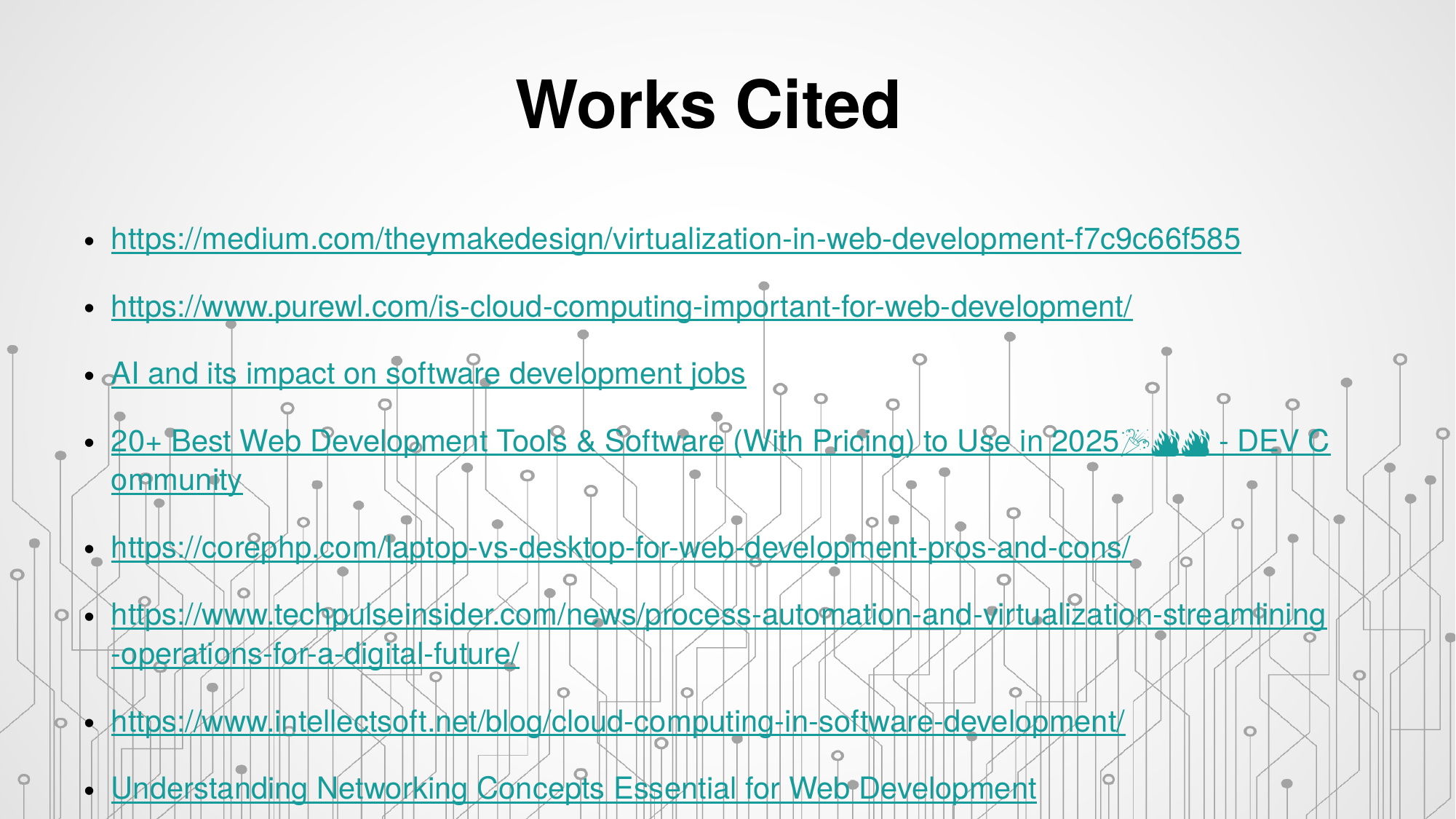

# Works Cited
https://medium.com/theymakedesign/virtualization-in-web-development-f7c9c66f585
https://www.purewl.com/is-cloud-computing-important-for-web-development/
AI and its impact on software development jobs
20+ Best Web Development Tools & Software (With Pricing) to Use in 2025🎉🔥🔥 - DEV Community
https://corephp.com/laptop-vs-desktop-for-web-development-pros-and-cons/
https://www.techpulseinsider.com/news/process-automation-and-virtualization-streamlining-operations-for-a-digital-future/
https://www.intellectsoft.net/blog/cloud-computing-in-software-development/
Understanding Networking Concepts Essential for Web Development